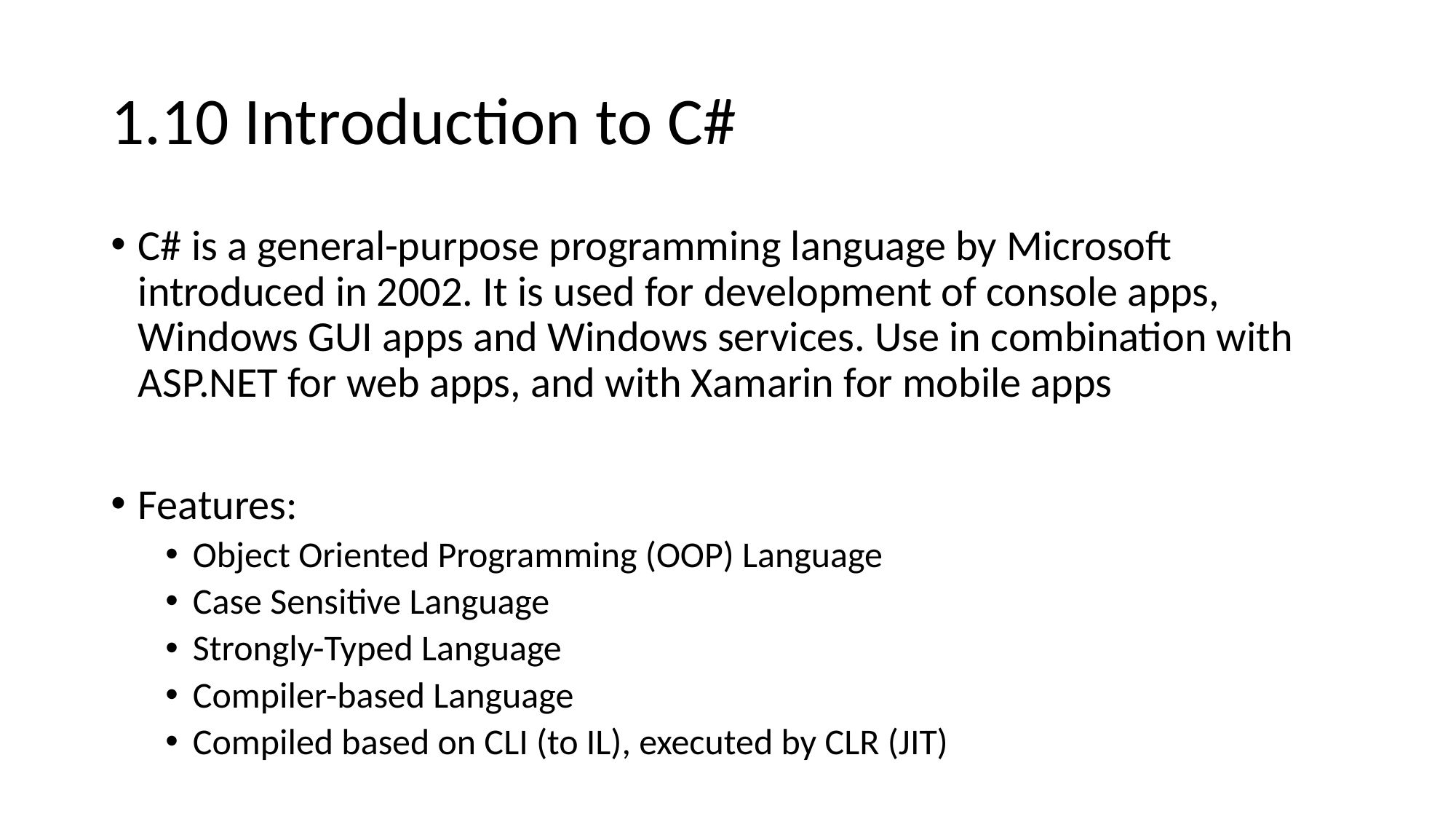

# 1.10 Introduction to C#
C# is a general-purpose programming language by Microsoft introduced in 2002. It is used for development of console apps, Windows GUI apps and Windows services. Use in combination with ASP.NET for web apps, and with Xamarin for mobile apps

Features:
Object Oriented Programming (OOP) Language
Case Sensitive Language
Strongly-Typed Language
Compiler-based Language
Compiled based on CLI (to IL), executed by CLR (JIT)